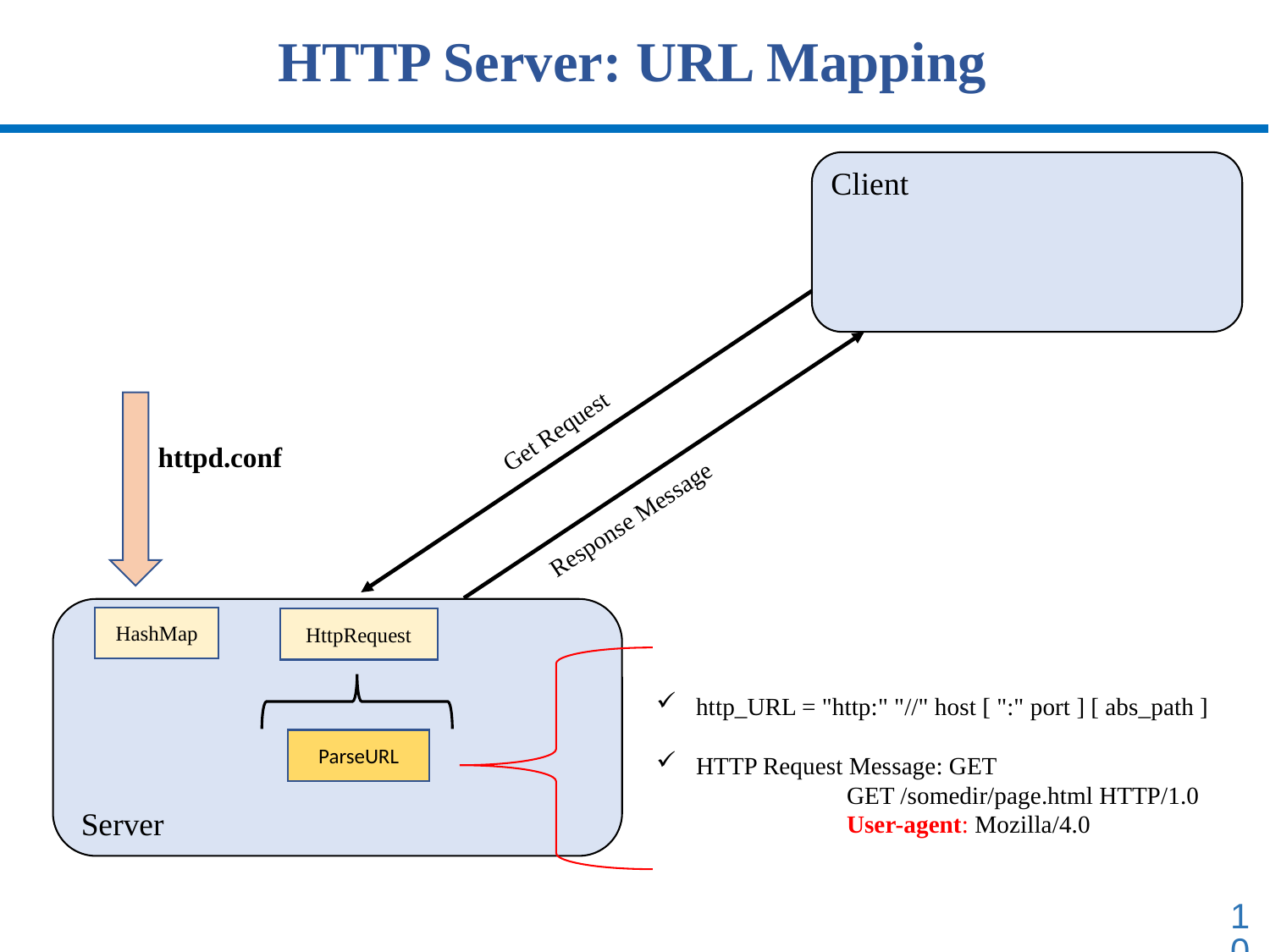

HTTP Server: URL Mapping

Client
Get Request
httpd.conf

Response Message

HashMap
HttpRequest

http_URL = "http:" "//" host [ ":" port ] [ abs_path ]

HTTP Request Message: GET
	GET /somedir/page.html HTTP/1.0
	User-agent: Mozilla/4.0
ParseURL
Server
10